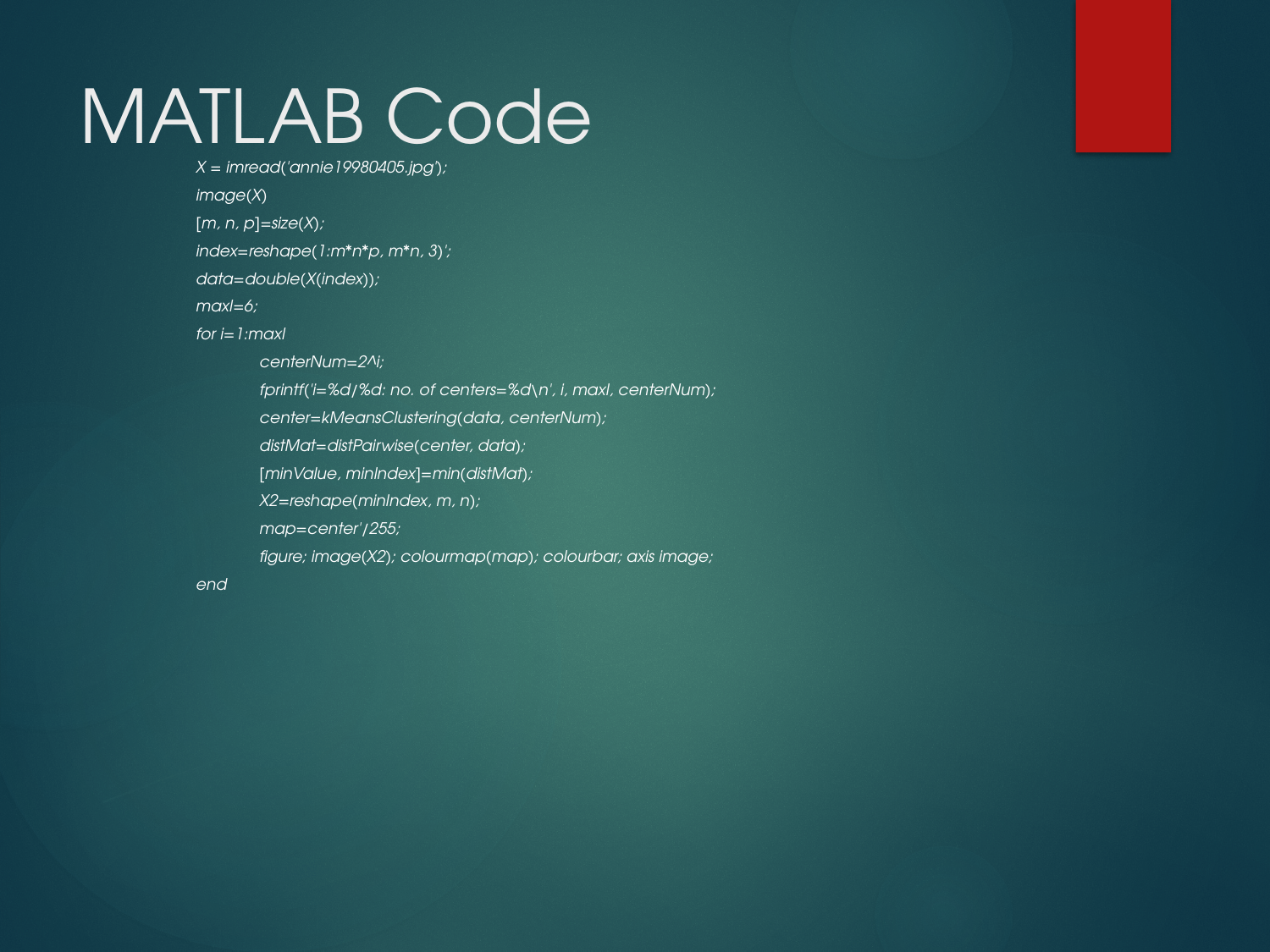

# MATLAB Code
X = imread('annie19980405.jpg');
image(X)
[m, n, p]=size(X);
index=reshape(1:m*n*p, m*n, 3)';
data=double(X(index));
maxI=6;
for i=1:maxI
	centerNum=2^i;
	fprintf('i=%d/%d: no. of centers=%d\n', i, maxI, centerNum);
	center=kMeansClustering(data, centerNum);
	distMat=distPairwise(center, data);
	[minValue, minIndex]=min(distMat);
	X2=reshape(minIndex, m, n);
	map=center'/255;
	figure; image(X2); colourmap(map); colourbar; axis image;
end